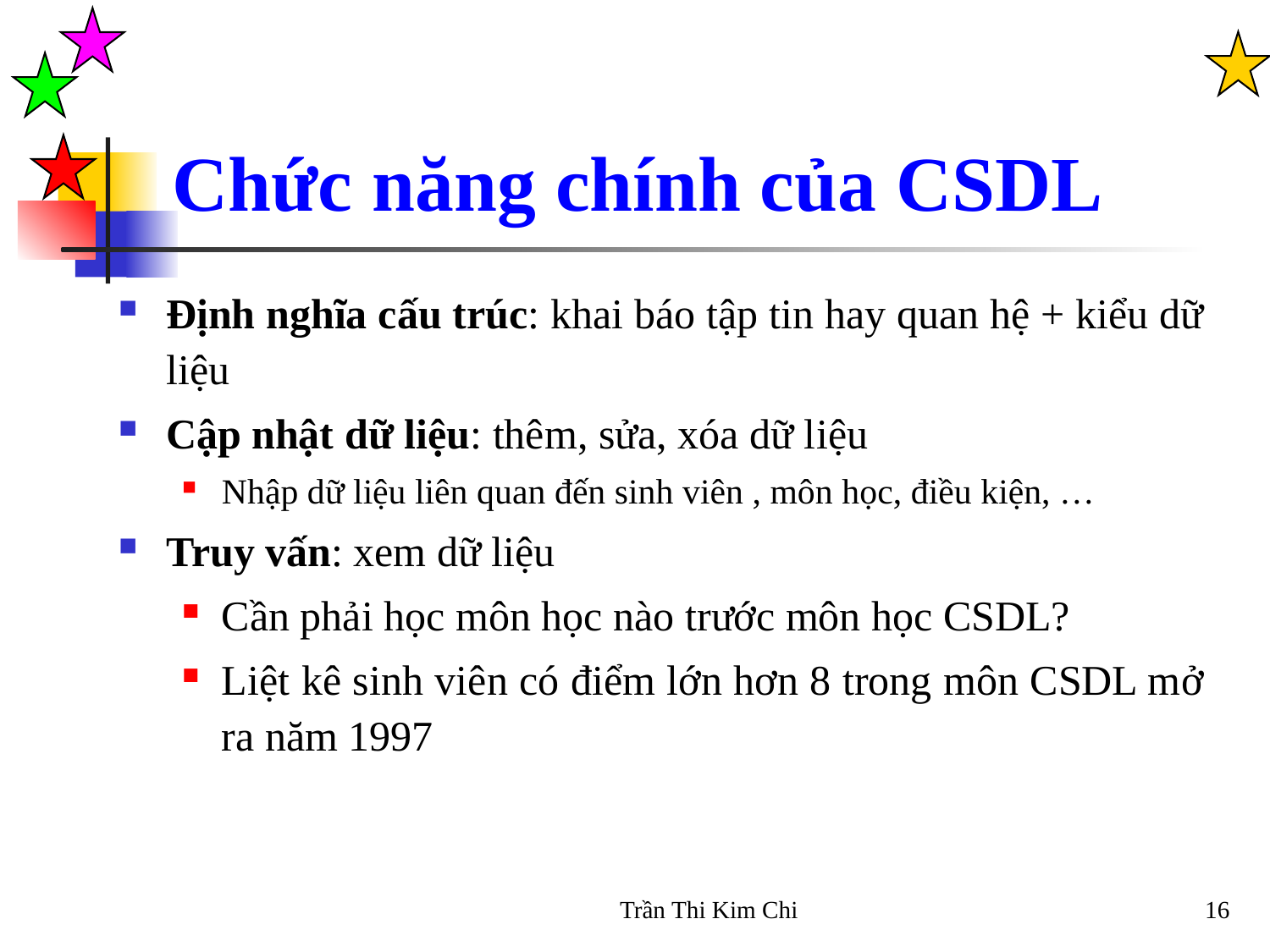

# Chức năng chính của CSDL
Định nghĩa cấu trúc: khai báo tập tin hay quan hệ + kiểu dữ liệu
Cập nhật dữ liệu: thêm, sửa, xóa dữ liệu
Nhập dữ liệu liên quan đến sinh viên , môn học, điều kiện, …
Truy vấn: xem dữ liệu
Cần phải học môn học nào trước môn học CSDL?
Liệt kê sinh viên có điểm lớn hơn 8 trong môn CSDL mở ra năm 1997
Trần Thi Kim Chi
16